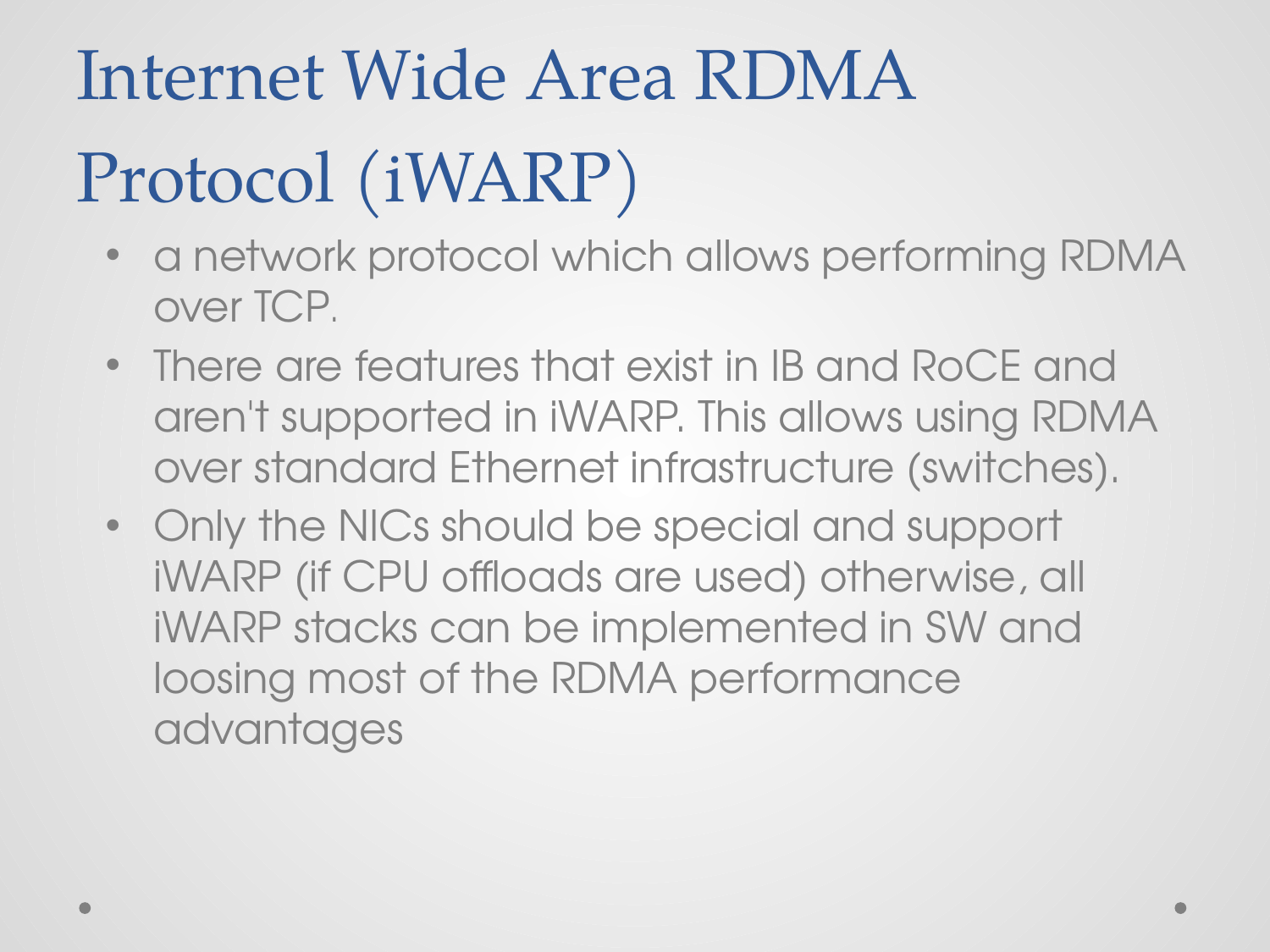

# Internet Wide Area RDMA Protocol (iWARP)
a network protocol which allows performing RDMA over TCP.
There are features that exist in IB and RoCE and aren't supported in iWARP. This allows using RDMA over standard Ethernet infrastructure (switches).
Only the NICs should be special and support iWARP (if CPU offloads are used) otherwise, all iWARP stacks can be implemented in SW and loosing most of the RDMA performance advantages